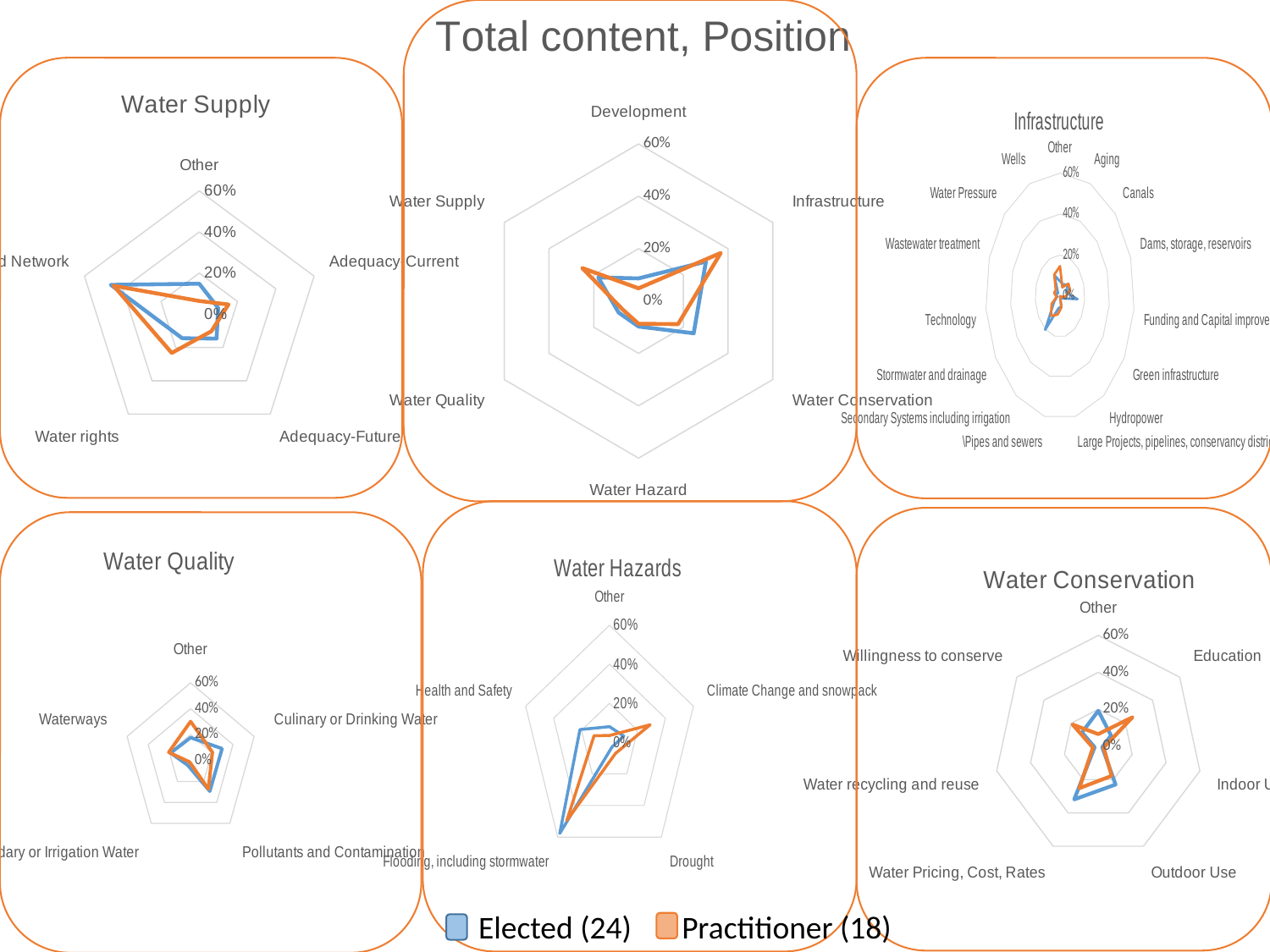

### Chart: Total content, Position

| Category | Elected | Practitioner |
|---|---|---|
| Development | 0.0861823361823362 | 0.0485584218512898 |
| Infrastructure | 0.300925925925926 | 0.367223065250379 |
| Water Conservation | 0.246438746438746 | 0.17653009610521 |
| Water Hazard | 0.0975783475783476 | 0.0870005058168943 |
| Water Quality | 0.0886752136752137 | 0.0687910976226606 |
| Water Supply | 0.18019943019943 | 0.251896813353566 |

### Chart: Water Supply

| Category | Elected | Practitioner |
|---|---|---|
| Other | 0.148221343873518 | 0.0642570281124498 |
| Adequacy-Current | 0.0988142292490118 | 0.152610441767068 |
| Adequacy-Future | 0.146245059288538 | 0.102409638554217 |
| Water rights | 0.144268774703557 | 0.232931726907631 |
| Watershed Network | 0.462450592885376 | 0.447791164658635 |

### Chart: Infrastructure

| Category | Elected | Practitioner |
|---|---|---|
| Other | 0.072189349112426 | 0.146005509641873 |
| Aging | 0.0627218934911243 | 0.046831955922865 |
| Canals | 0.0840236686390533 | 0.0909090909090909 |
| Dams, storage, reservoirs | 0.0520710059171598 | 0.0867768595041322 |
| Funding and Capital improvements | 0.142011834319527 | 0.0426997245179063 |
| Green infrastructure | 0.0224852071005917 | 0.00275482093663912 |
| Hydropower | 0.00118343195266272 | 0.0 |
| Large Projects, pipelines, conservancy district | 0.050887573964497 | 0.0564738292011019 |
| \Pipes and sewers | 0.0615384615384615 | 0.0922865013774105 |
| Secondary Systems including irrigation | 0.203550295857988 | 0.119834710743802 |
| Stormwater and drainage | 0.0532544378698225 | 0.0785123966942149 |
| Technology | 0.0224852071005917 | 0.0275482093663912 |
| Wastewater treatment | 0.0378698224852071 | 0.0495867768595041 |
| Water Pressure | 0.021301775147929 | 0.0454545454545455 |
| Wells | 0.112426035502959 | 0.114325068870523 |

### Chart: Water Quality

| Category | Elected | Practitioner |
|---|---|---|
| Other | 0.176706827309237 | 0.301470588235294 |
| Culinary or Drinking Water | 0.29718875502008 | 0.205882352941176 |
| Pollutants and Contamination | 0.293172690763052 | 0.272058823529412 |
| Secondary or Irrigation Water | 0.0441767068273092 | 0.0147058823529412 |
| Waterways | 0.188755020080321 | 0.205882352941176 |

### Chart: Water Hazards

| Category | Elected | Practitioner |
|---|---|---|
| Other | 0.0802919708029197 | 0.0348837209302326 |
| Climate Change and snowpack | 0.102189781021898 | 0.290697674418605 |
| Drought | 0.0291970802919708 | 0.0697674418604651 |
| Flooding, including stormwater | 0.576642335766423 | 0.494186046511628 |
| Health and Safety | 0.211678832116788 | 0.11046511627907 |

### Chart: Water Conservation

| Category | Elected | Practitioner |
|---|---|---|
| Other | 0.192196531791908 | 0.0659025787965616 |
| Education | 0.0939306358381503 | 0.252148997134671 |
| Indoor Use | 0.023121387283237 | 0.0315186246418338 |
| Outdoor Use | 0.229768786127168 | 0.177650429799427 |
| Water Pricing, Cost, Rates | 0.319364161849711 | 0.252148997134671 |
| Water recycling and reuse | 0.0216763005780347 | 0.0315186246418338 |
| Willingness to conserve | 0.119942196531792 | 0.189111747851003 |
 Elected (24)       Practitioner (18)